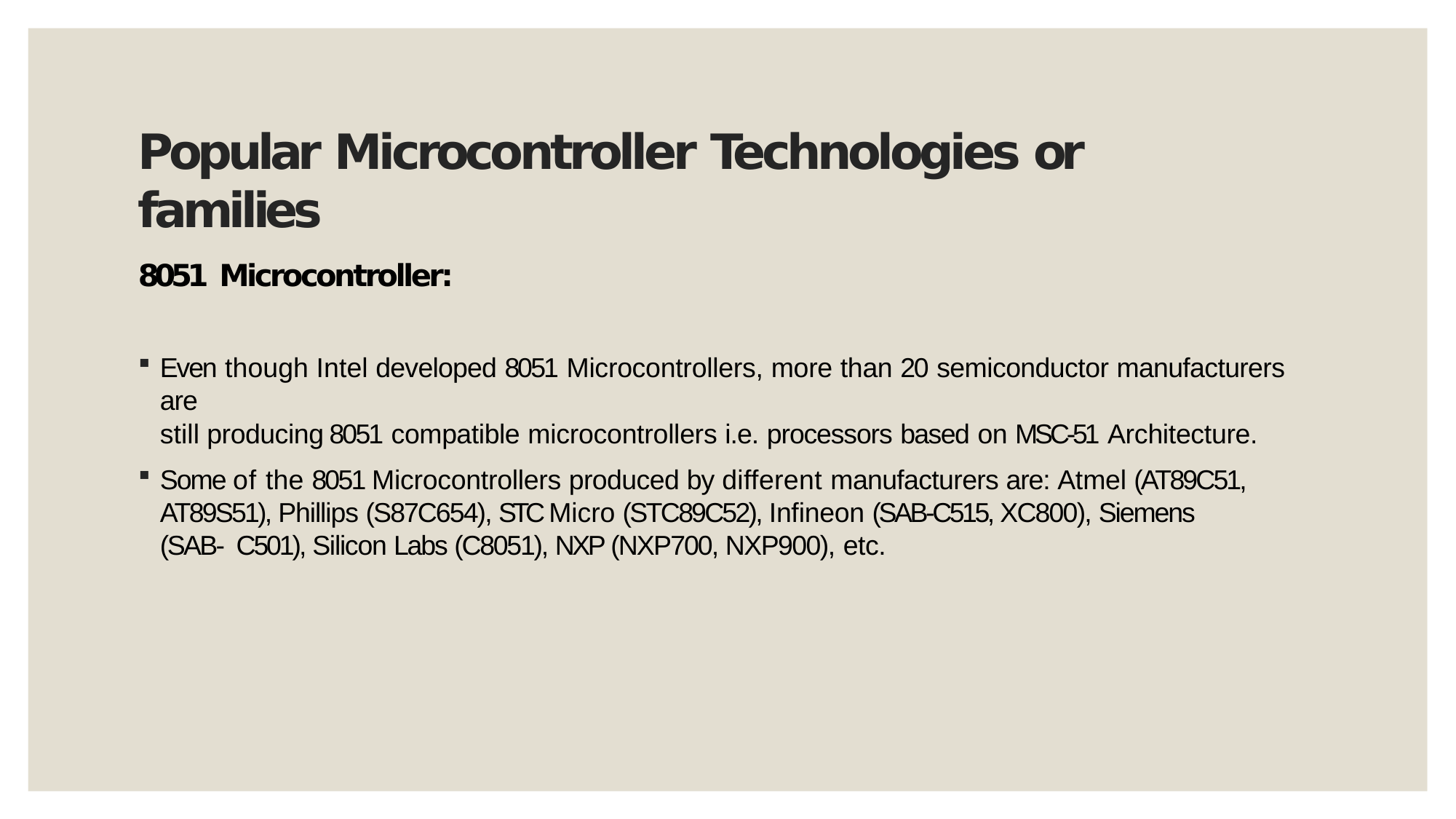

# Popular Microcontroller Technologies or families
8051 Microcontroller:

Even though Intel developed 8051 Microcontrollers, more than 20 semiconductor manufacturers are
still producing 8051 compatible microcontrollers i.e. processors based on MSC-51 Architecture.
Some of the 8051 Microcontrollers produced by different manufacturers are: Atmel (AT89C51,  AT89S51), Phillips (S87C654), STC Micro (STC89C52), Infineon (SAB-C515, XC800), Siemens (SAB-  C501), Silicon Labs (C8051), NXP (NXP700, NXP900), etc.